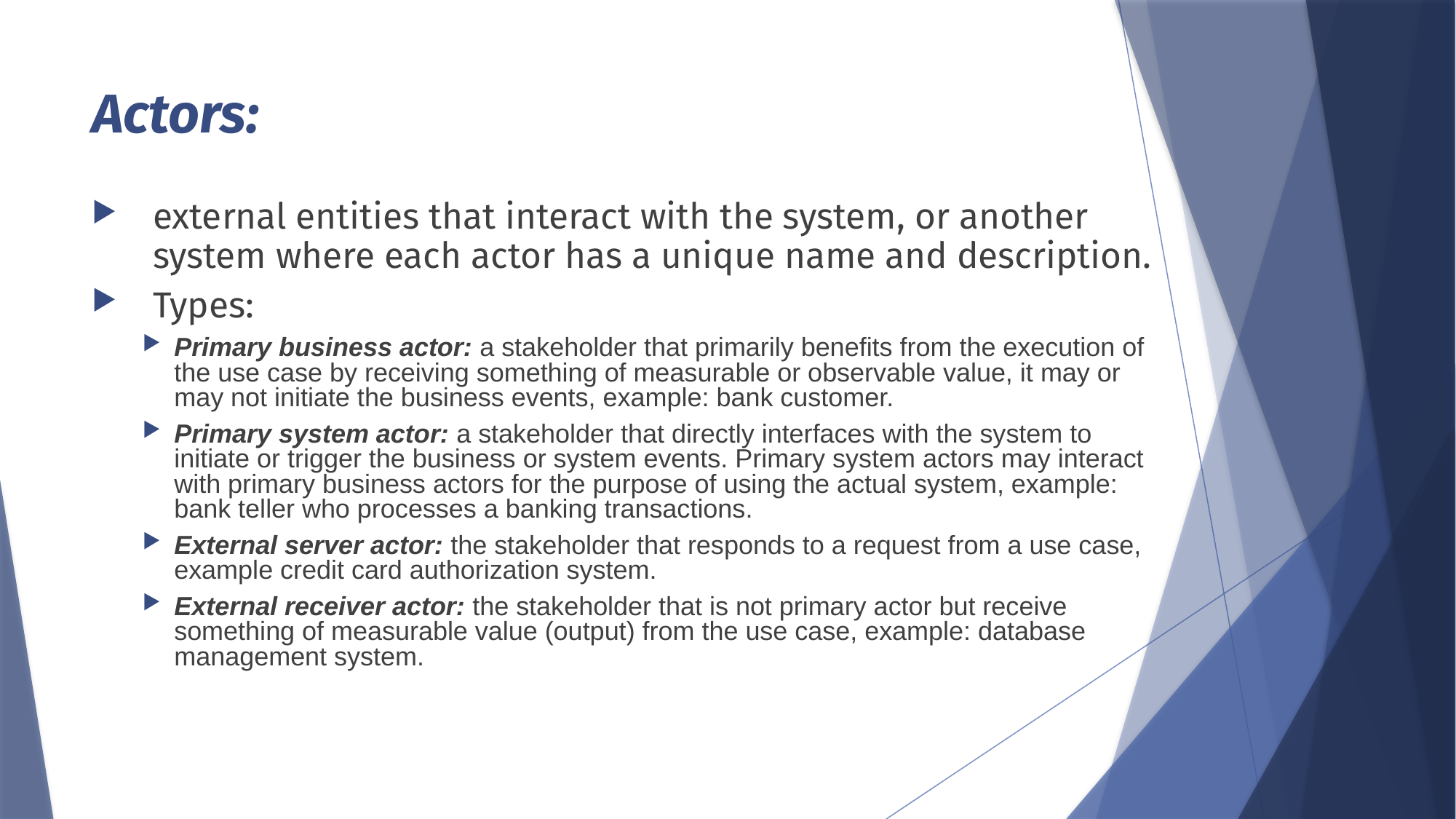

# Actors:
external entities that interact with the system, or another system where each actor has a unique name and description.
Types:
Primary business actor: a stakeholder that primarily benefits from the execution of the use case by receiving something of measurable or observable value, it may or may not initiate the business events, example: bank customer.
Primary system actor: a stakeholder that directly interfaces with the system to initiate or trigger the business or system events. Primary system actors may interact with primary business actors for the purpose of using the actual system, example: bank teller who processes a banking transactions.
External server actor: the stakeholder that responds to a request from a use case, example credit card authorization system.
External receiver actor: the stakeholder that is not primary actor but receive something of measurable value (output) from the use case, example: database management system.